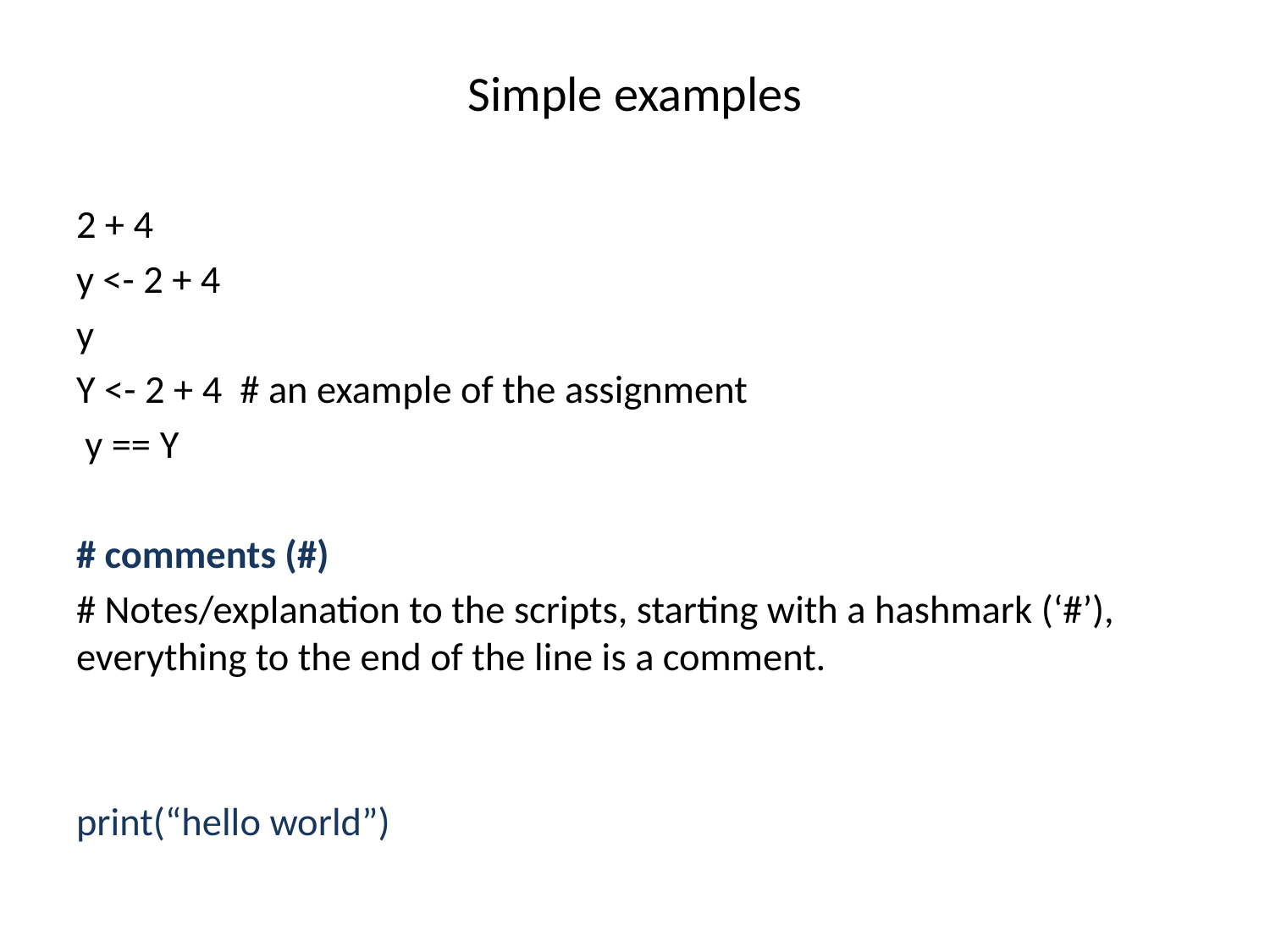

# Simple examples
2 + 4
y <- 2 + 4
y
Y <- 2 + 4  # an example of the assignment
 y == Y

# comments (#)
# Notes/explanation to the scripts, starting with a hashmark (‘#’), everything to the end of the line is a comment.

print(“hello world”)